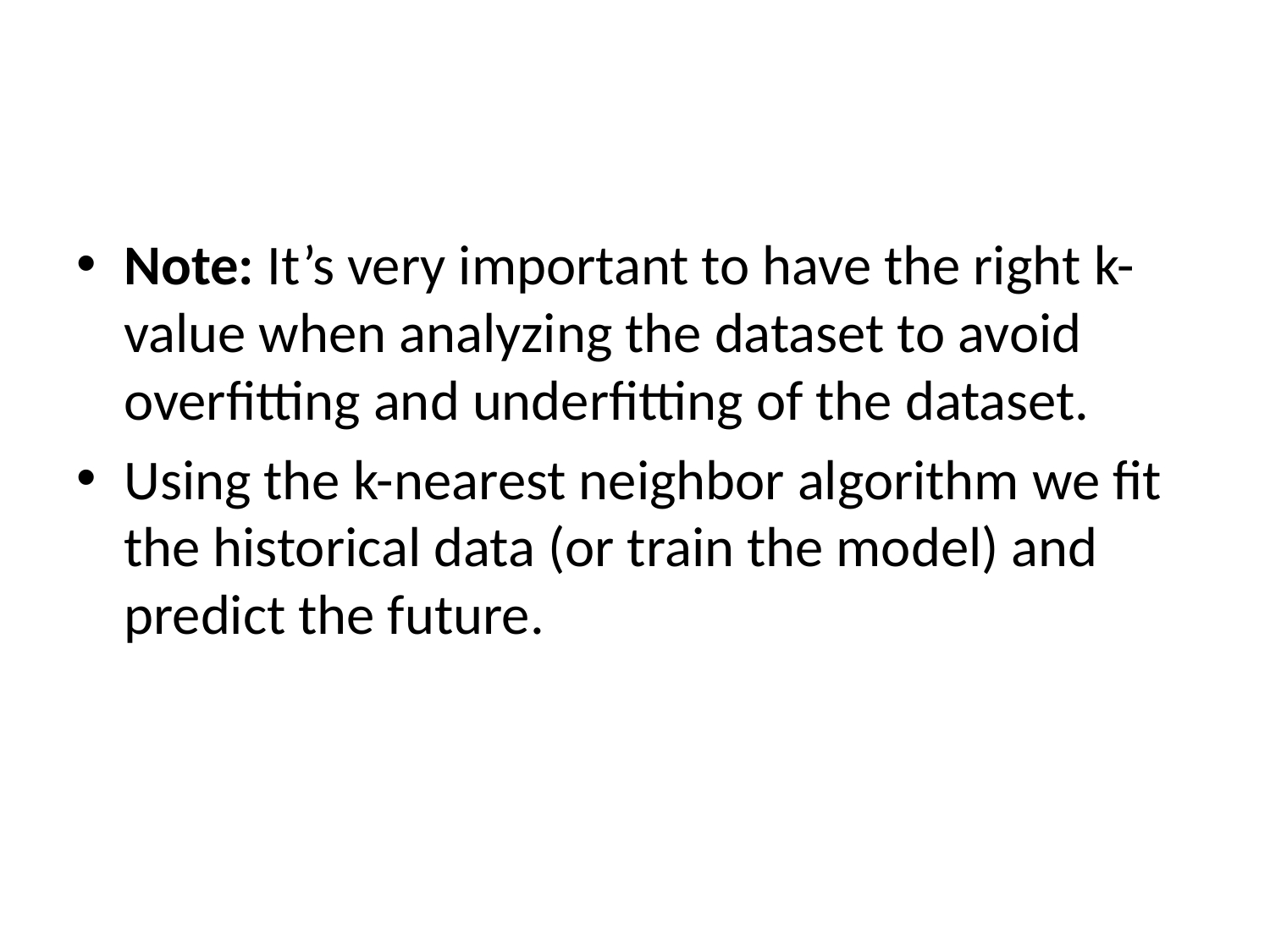

#
Note: It’s very important to have the right k-value when analyzing the dataset to avoid overfitting and underfitting of the dataset.
Using the k-nearest neighbor algorithm we fit the historical data (or train the model) and predict the future.